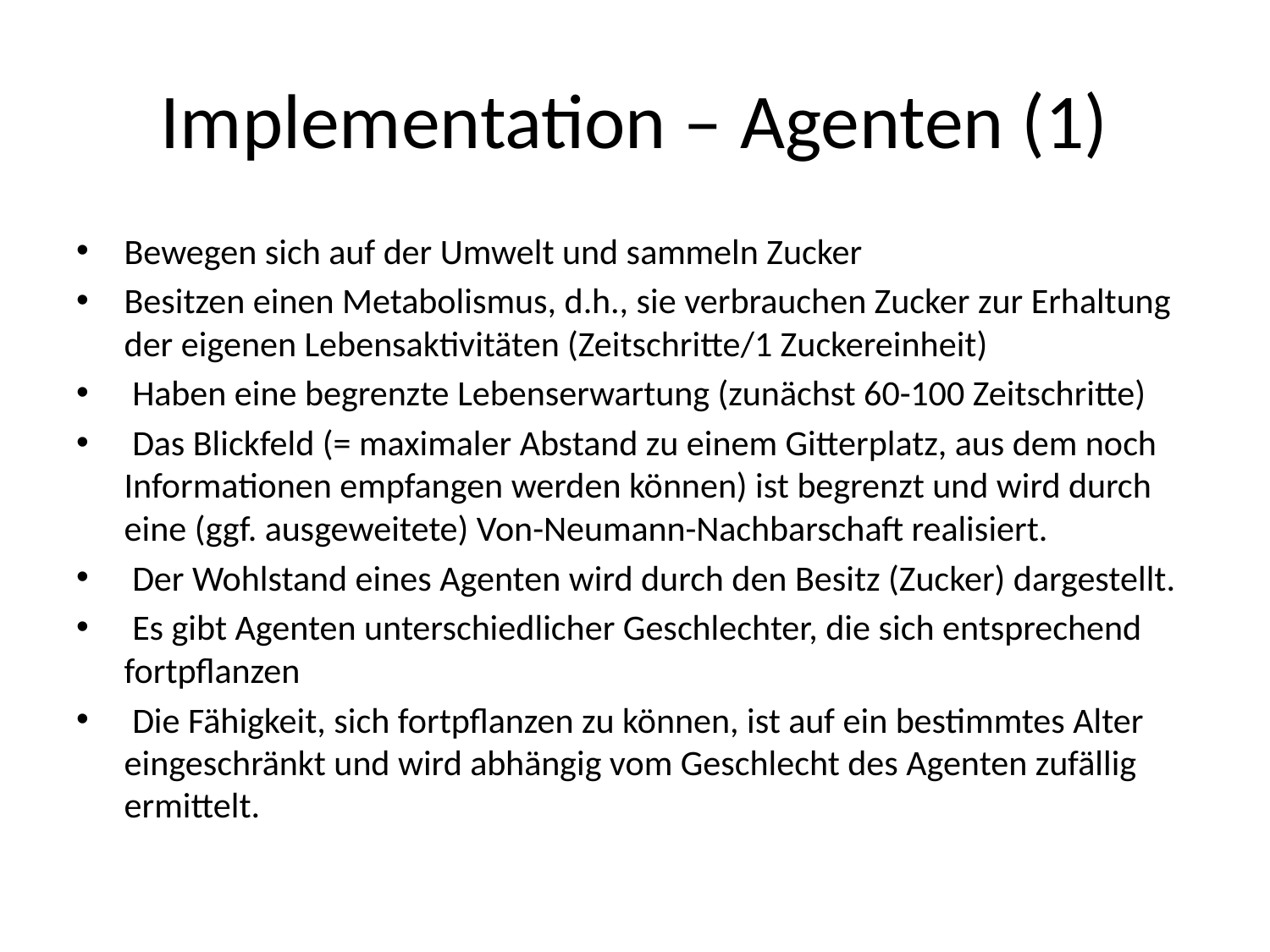

# Implementation – Agenten (1)
Bewegen sich auf der Umwelt und sammeln Zucker
Besitzen einen Metabolismus, d.h., sie verbrauchen Zucker zur Erhaltung der eigenen Lebensaktivitäten (Zeitschritte/1 Zuckereinheit)
 Haben eine begrenzte Lebenserwartung (zunächst 60-100 Zeitschritte)
 Das Blickfeld (= maximaler Abstand zu einem Gitterplatz, aus dem noch Informationen empfangen werden können) ist begrenzt und wird durch eine (ggf. ausgeweitete) Von-Neumann-Nachbarschaft realisiert.
 Der Wohlstand eines Agenten wird durch den Besitz (Zucker) dargestellt.
 Es gibt Agenten unterschiedlicher Geschlechter, die sich entsprechend fortpflanzen
 Die Fähigkeit, sich fortpflanzen zu können, ist auf ein bestimmtes Alter eingeschränkt und wird abhängig vom Geschlecht des Agenten zufällig ermittelt.